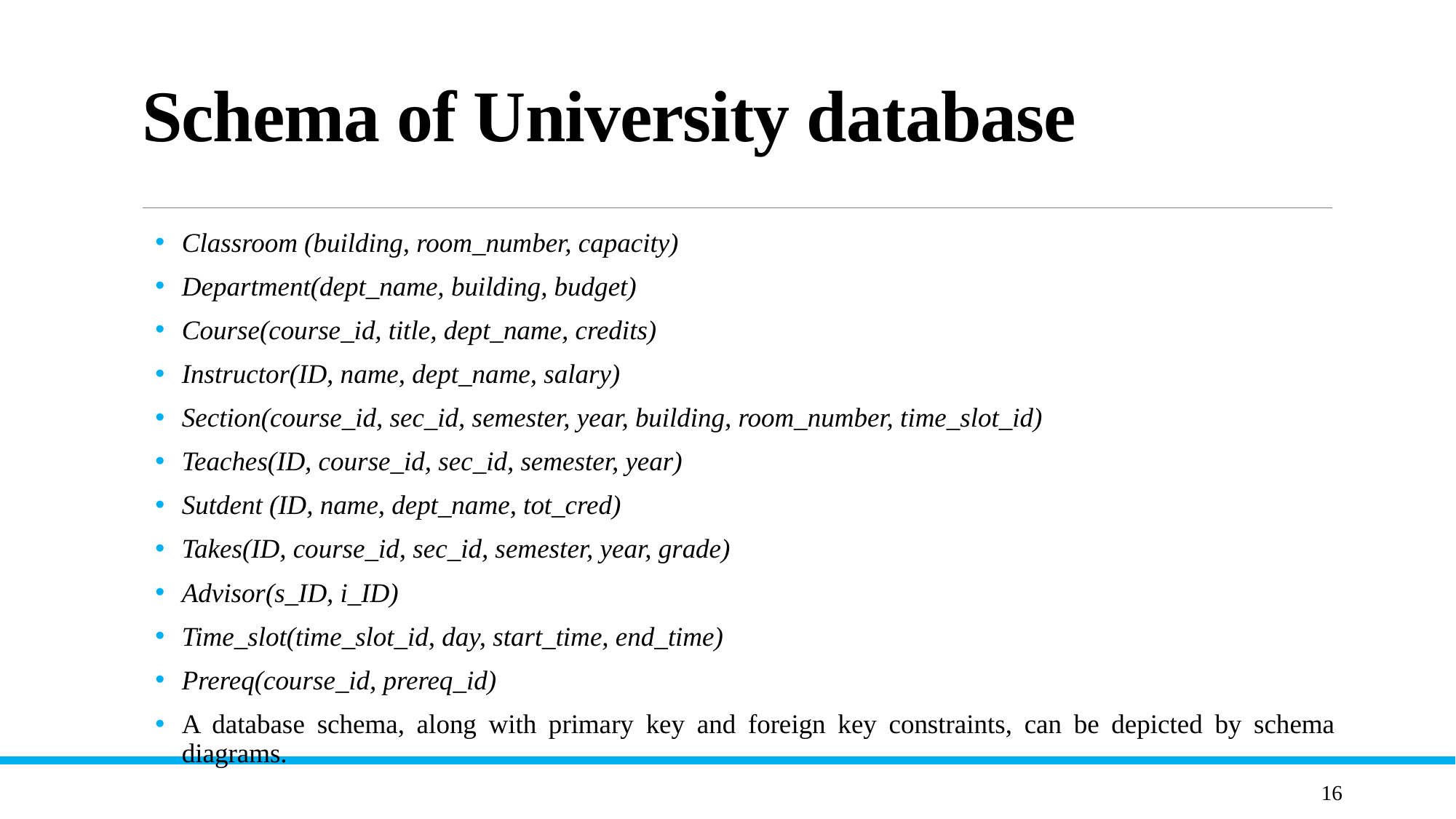

# Schema of University database

Classroom (building, room_number, capacity)
Department(dept_name, building, budget)
Course(course_id, title, dept_name, credits)
Instructor(ID, name, dept_name, salary)
Section(course_id, sec_id, semester, year, building, room_number, time_slot_id)
Teaches(ID, course_id, sec_id, semester, year)
Sutdent (ID, name, dept_name, tot_cred)
Takes(ID, course_id, sec_id, semester, year, grade)
Advisor(s_ID, i_ID)
Time_slot(time_slot_id, day, start_time, end_time)
Prereq(course_id, prereq_id)
A database schema, along with primary key and foreign key constraints, can be depicted by schema diagrams.